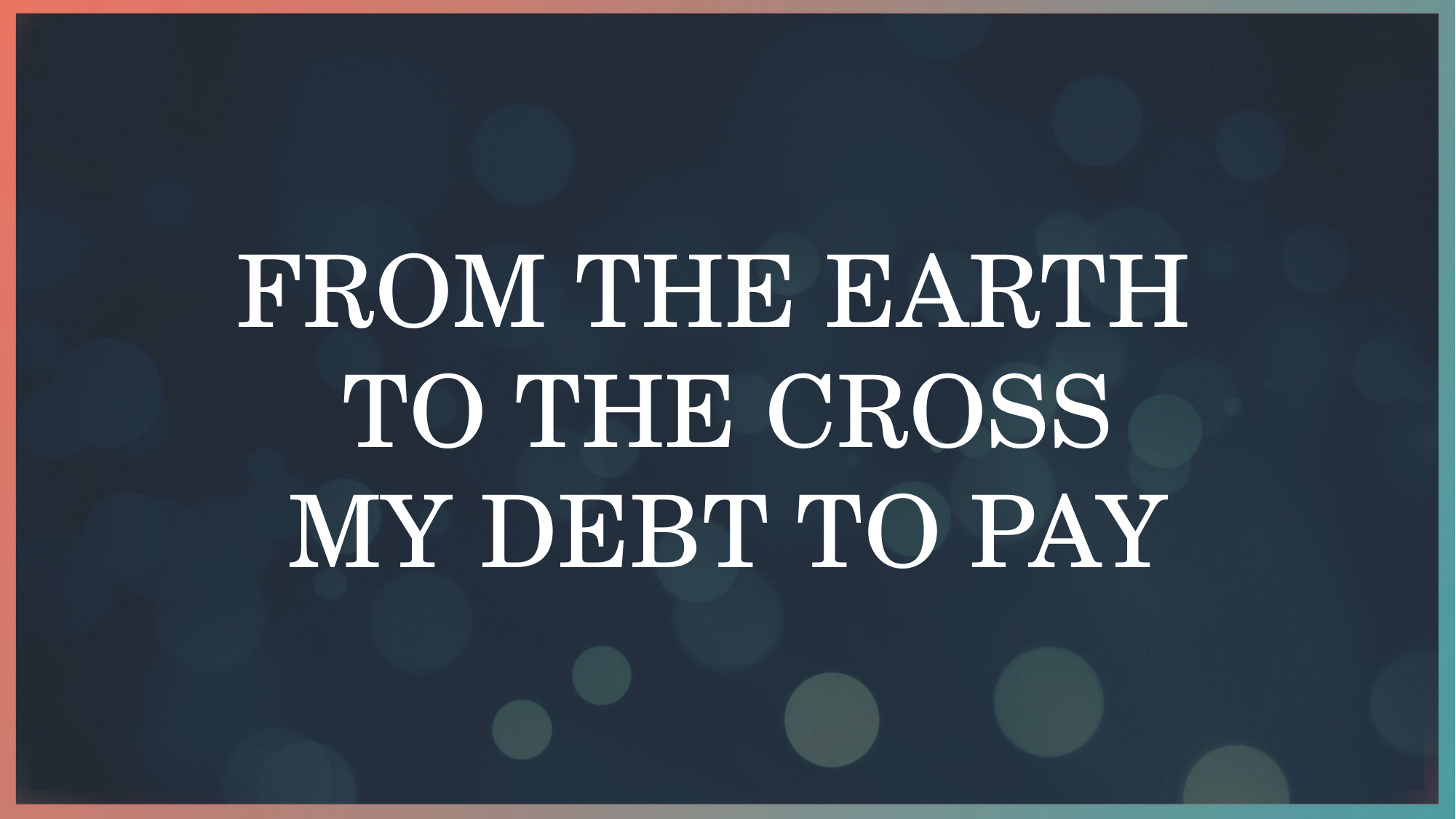

FROM THE EARTH
TO THE CROSS
MY DEBT TO PAY